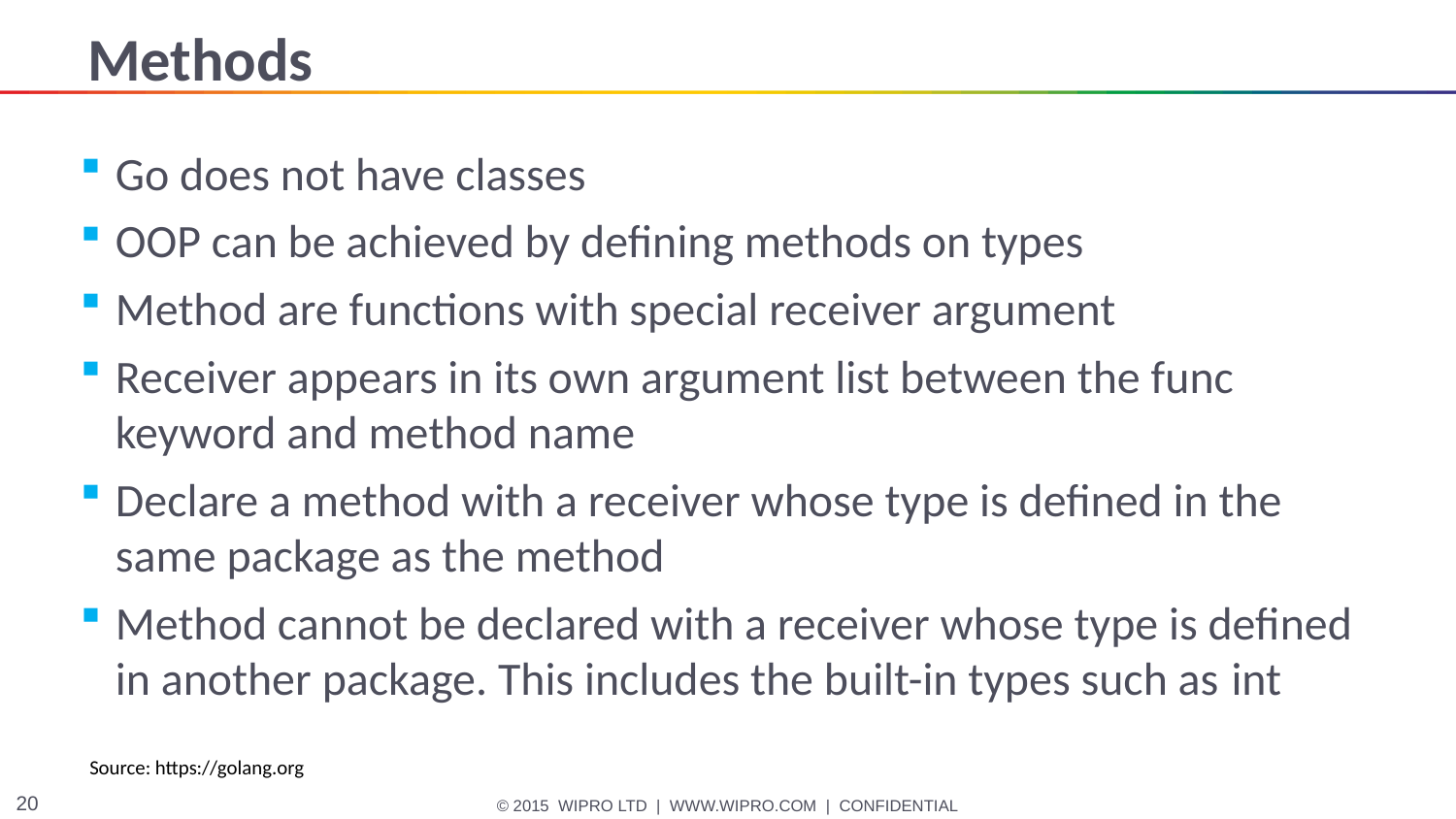

# Methods
Go does not have classes
OOP can be achieved by defining methods on types
Method are functions with special receiver argument
Receiver appears in its own argument list between the func keyword and method name
Declare a method with a receiver whose type is defined in the same package as the method
Method cannot be declared with a receiver whose type is defined in another package. This includes the built-in types such as int
Source: https://golang.org